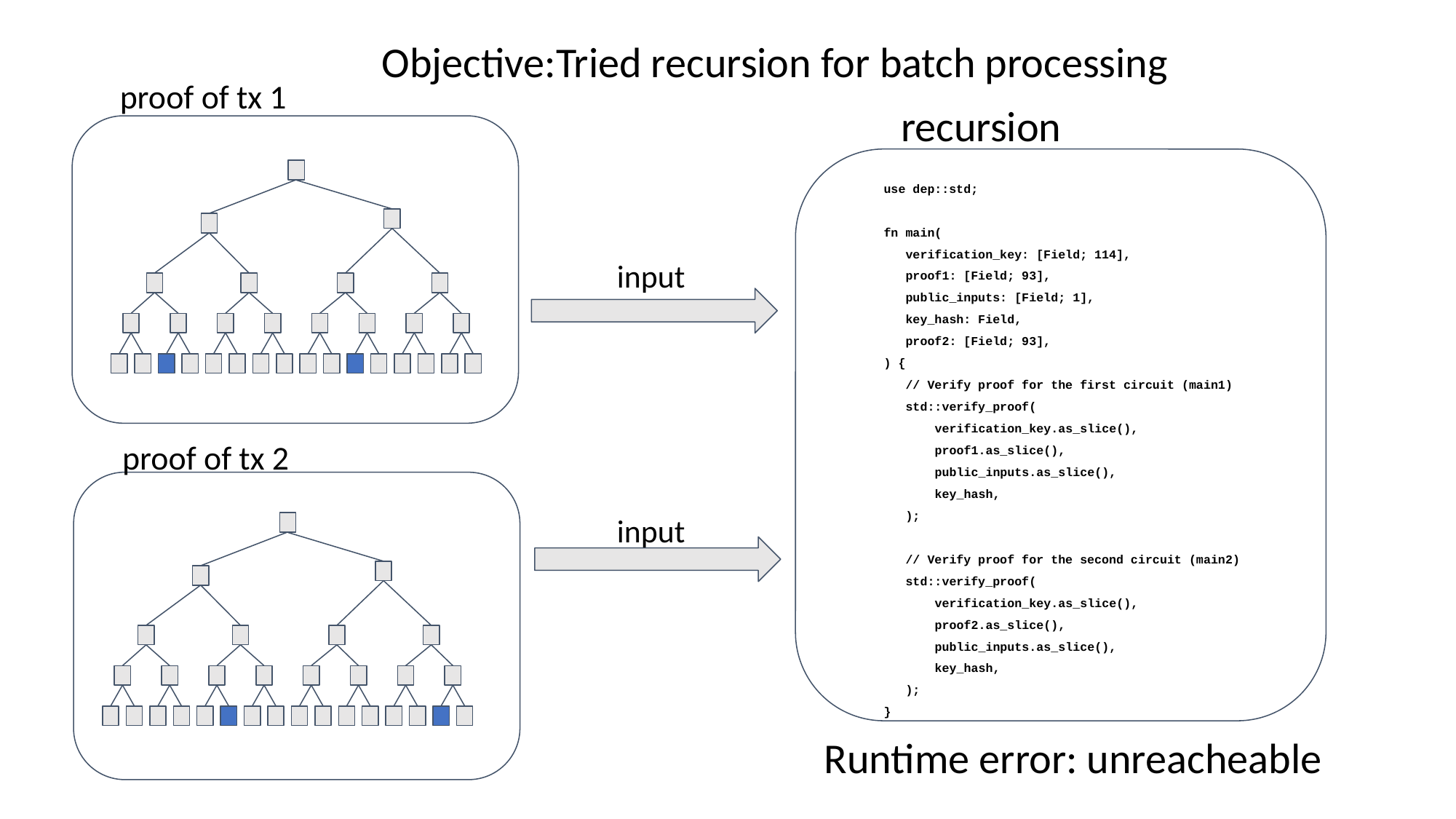

Objective:Tried recursion for batch processing
proof of tx 1
recursion

use dep::std;

fn main(
   verification_key: [Field; 114],
   proof1: [Field; 93],
   public_inputs: [Field; 1],
   key_hash: Field,
   proof2: [Field; 93],
) {
   // Verify proof for the first circuit (main1)
   std::verify_proof(
       verification_key.as_slice(),
       proof1.as_slice(),
       public_inputs.as_slice(),
       key_hash,
   );

   // Verify proof for the second circuit (main2)
   std::verify_proof(
       verification_key.as_slice(),
       proof2.as_slice(),
       public_inputs.as_slice(),
       key_hash,
   );
}

input

proof of tx 2

input

Runtime error: unreacheable